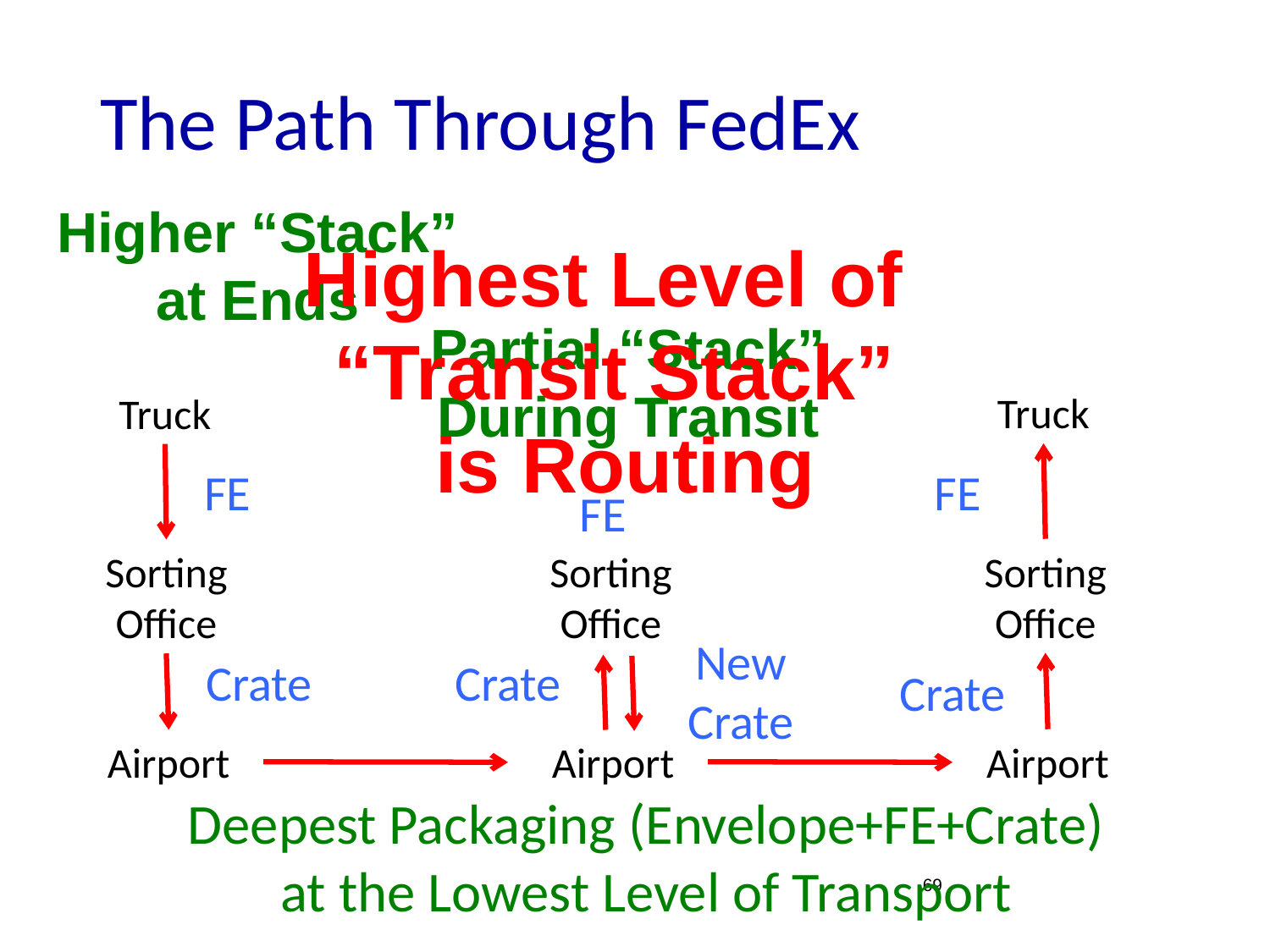

# The Path Through FedEx
Higher “Stack”
at Ends
Highest Level of
“Transit Stack”
 is Routing
Partial “Stack”
During Transit
Truck
Truck
FE
FE
FE
Sorting
Office
Sorting
Office
Sorting
Office
New
Crate
Crate
Crate
Crate
Airport
Airport
Airport
Deepest Packaging (Envelope+FE+Crate)
at the Lowest Level of Transport
69